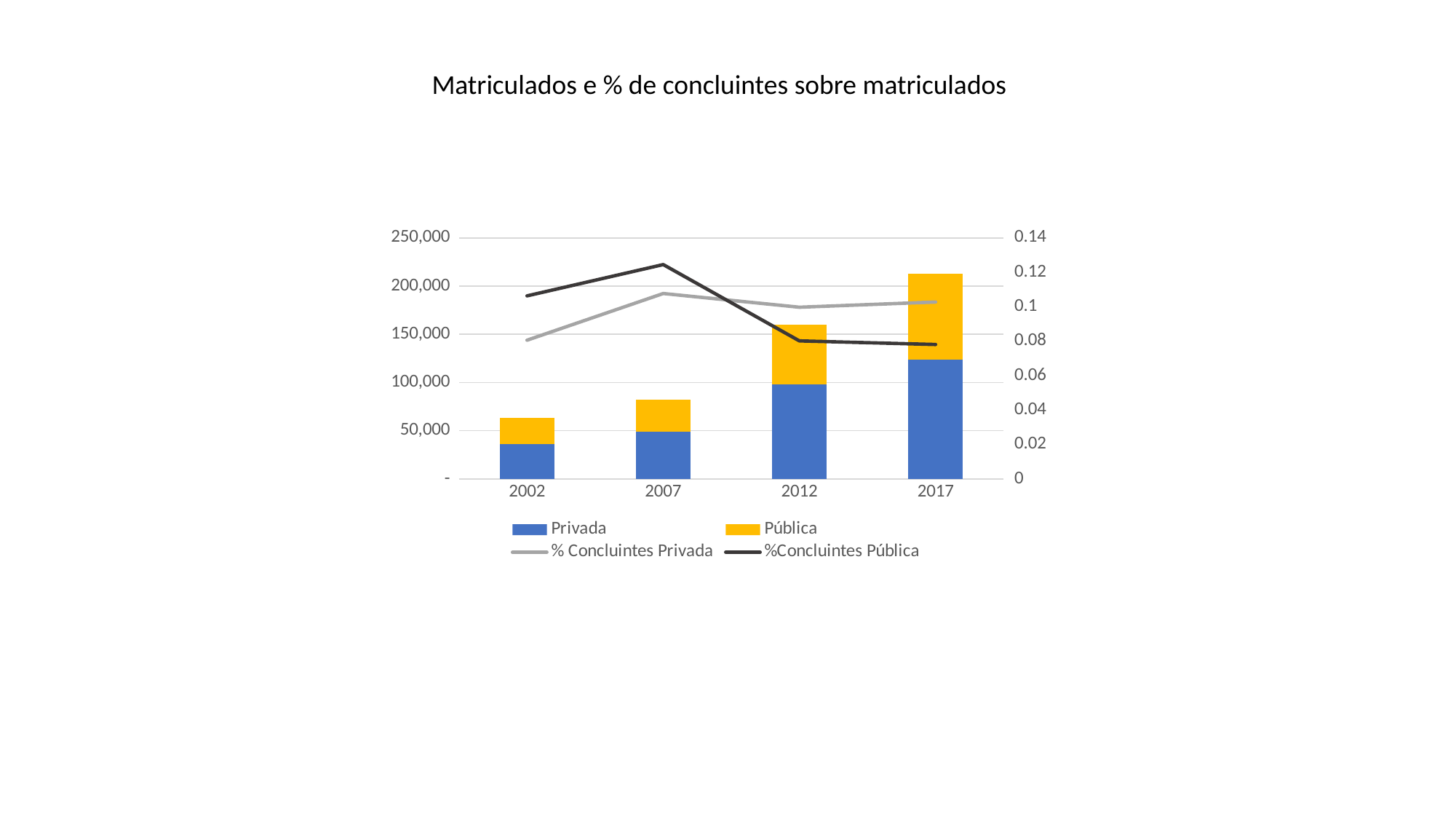

Matriculados e % de concluintes sobre matriculados

### Chart

| Category | Privada | Pública | % Concluintes Privada | %Concluintes Pública |
|---|---|---|---|---|
| 2002 | 36378.0 | 27232.0 | 0.0805706745835395 | 0.1063087544065805 |
| 2007 | 48623.0 | 33490.0 | 0.10768566316352343 | 0.12448492087190206 |
| 2012 | 97882.0 | 61739.0 | 0.0997118979996322 | 0.08017622572442054 |
| 2017 | 123384.0 | 89448.0 | 0.10274427802632433 | 0.07807888382076737 |